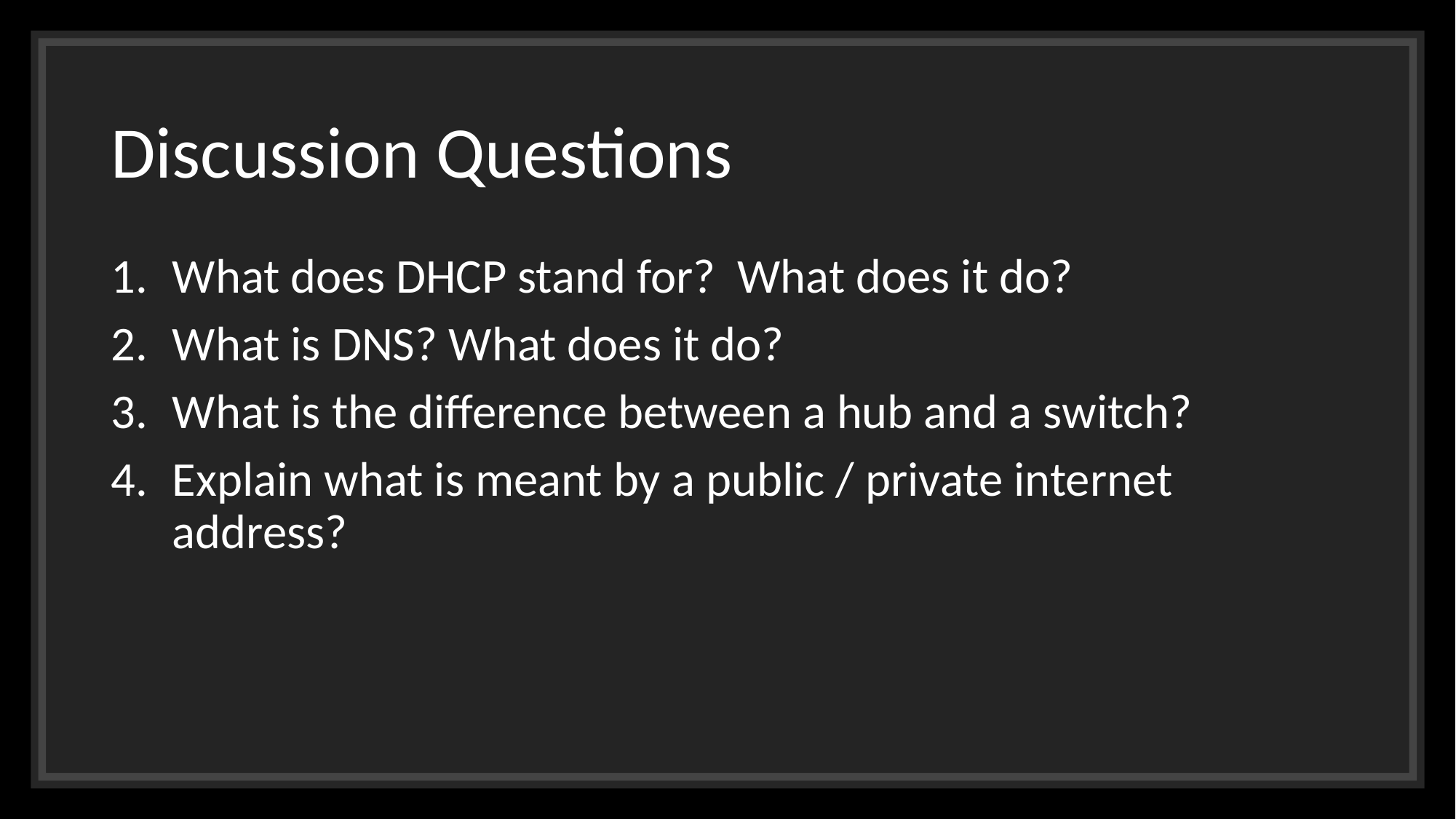

# Discussion Questions
What does DHCP stand for?  What does it do?
What is DNS? What does it do?
What is the difference between a hub and a switch?
Explain what is meant by a public / private internet address?